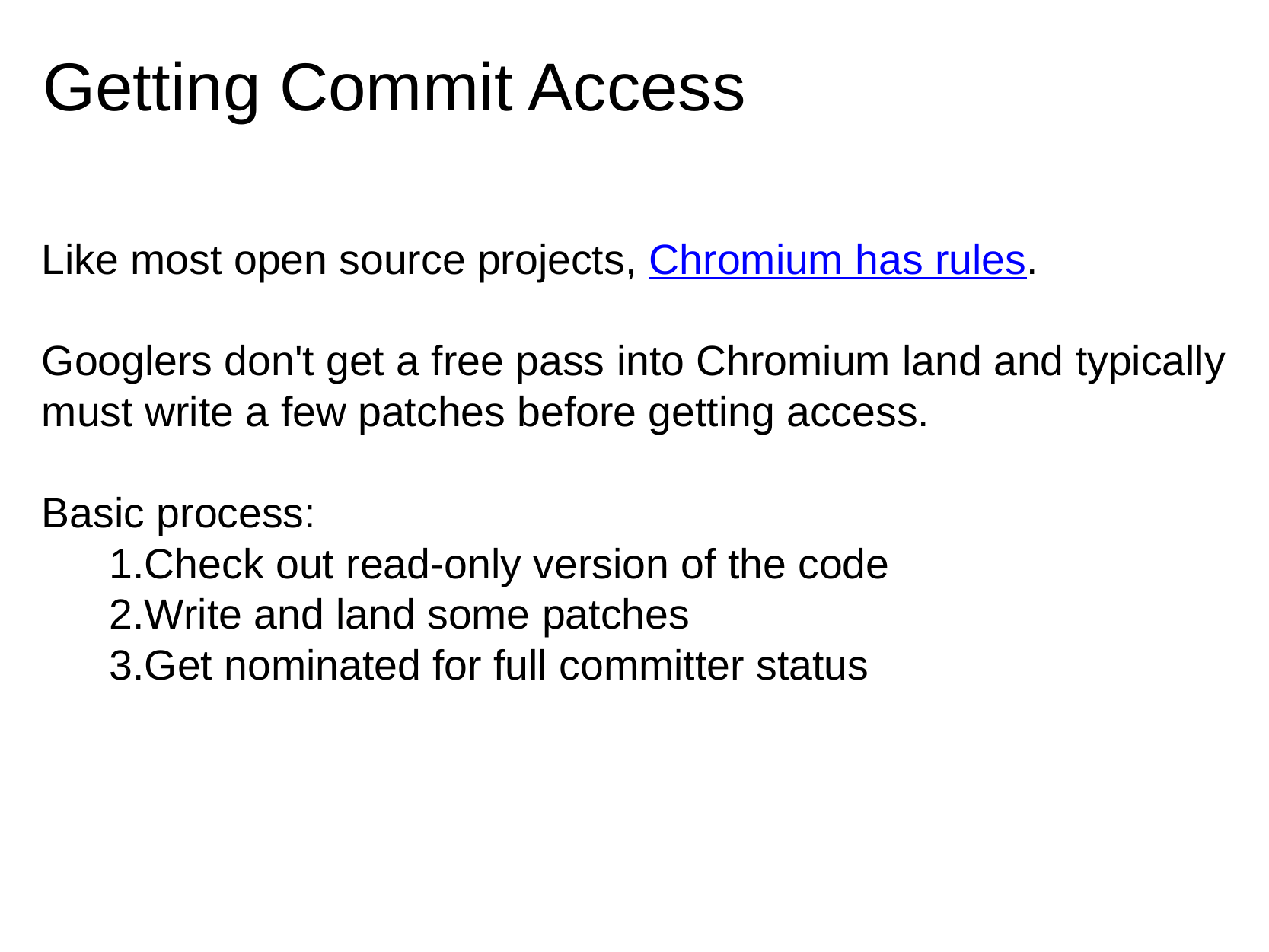

# Getting Commit Access
Like most open source projects, Chromium has rules.
Googlers don't get a free pass into Chromium land and typically must write a few patches before getting access.
Basic process:
Check out read-only version of the code
Write and land some patches
Get nominated for full committer status